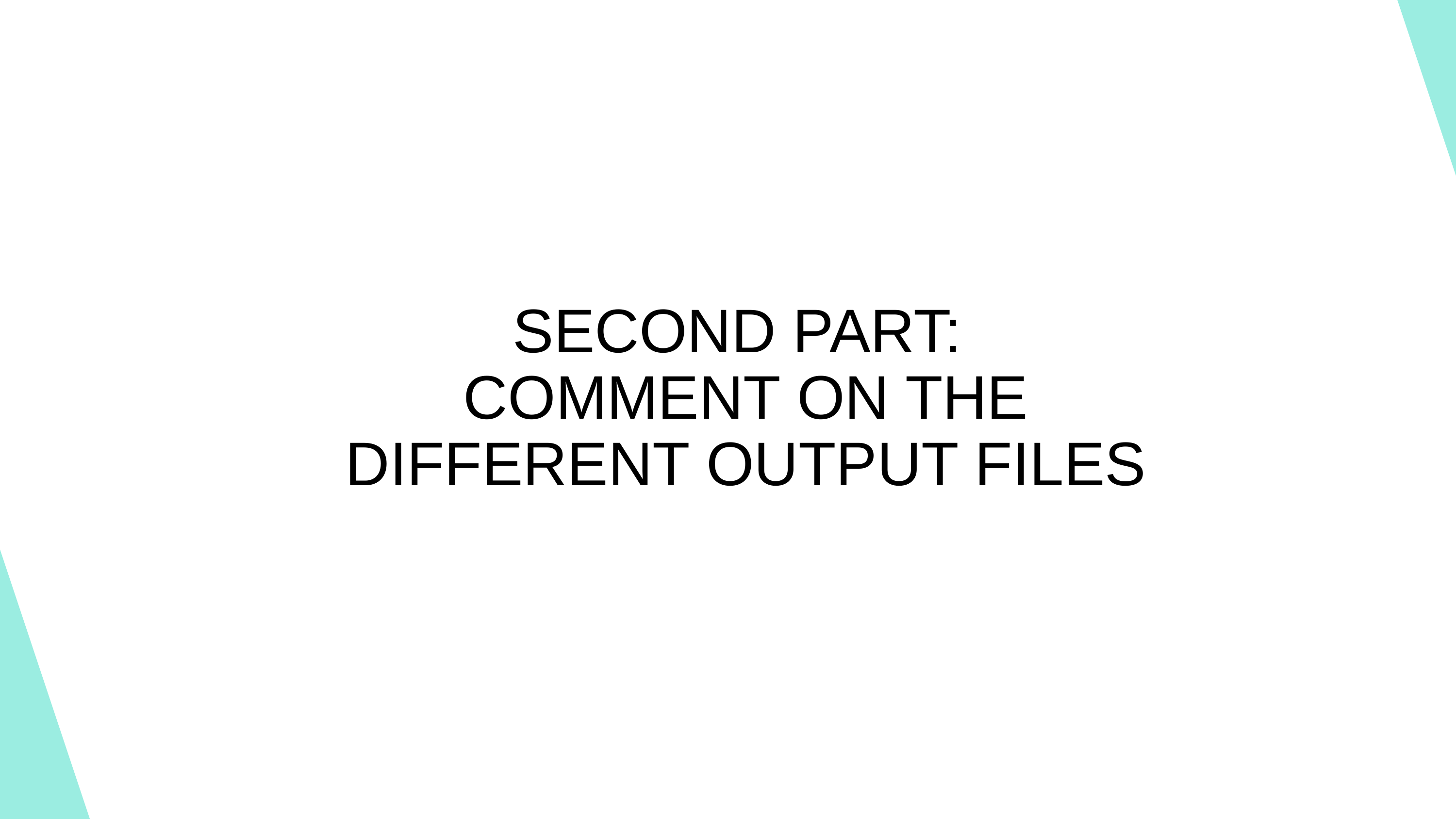

SECOND PART:
COMMENT ON THE DIFFERENT OUTPUT FILES